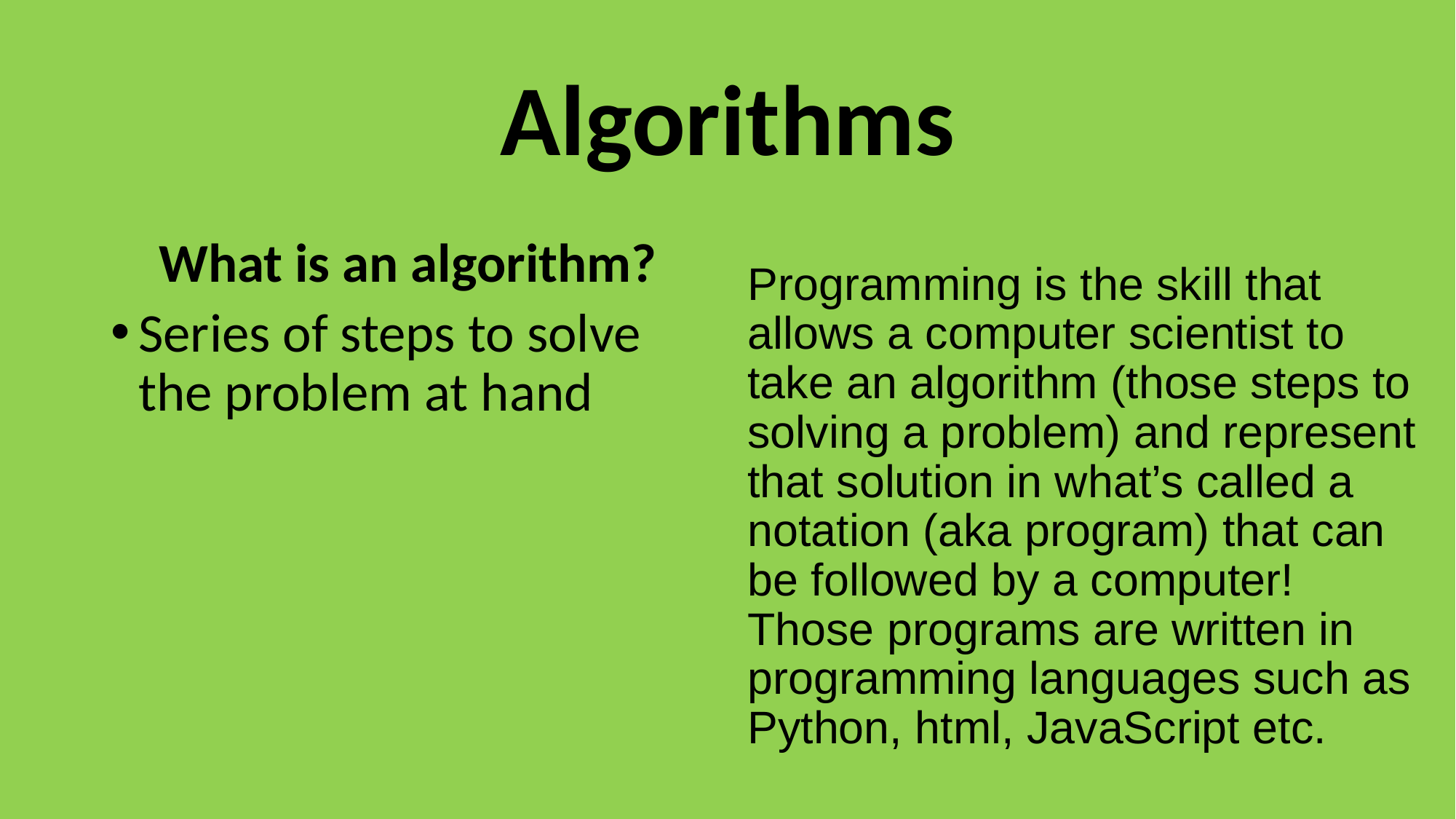

# Algorithms
What is an algorithm?
Programming is the skill that allows a computer scientist to take an algorithm (those steps to solving a problem) and represent that solution in what’s called a notation (aka program) that can be followed by a computer! Those programs are written in programming languages such as Python, html, JavaScript etc.
Series of steps to solve the problem at hand